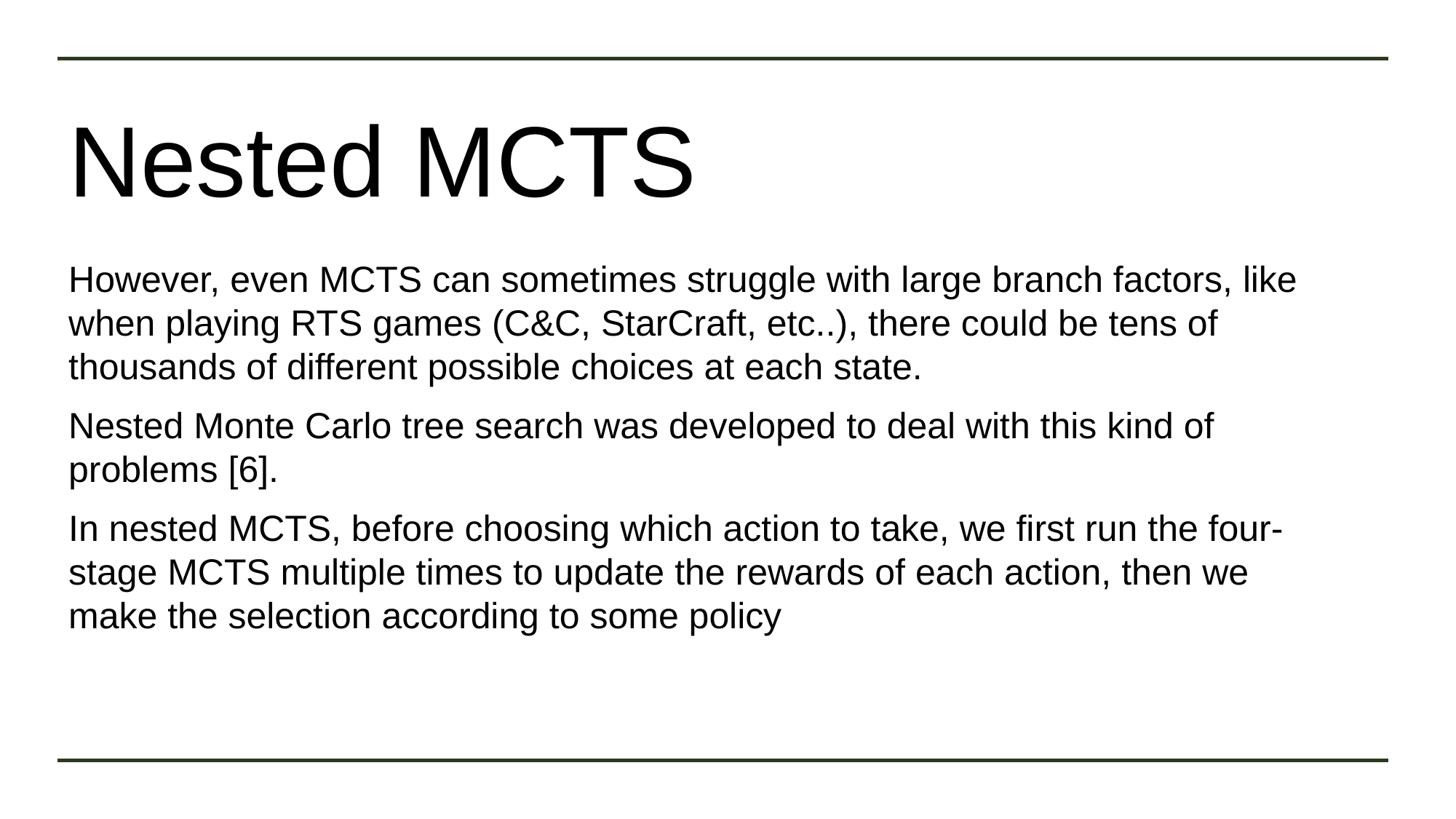

# Nested MCTS
However, even MCTS can sometimes struggle with large branch factors, like when playing RTS games (C&C, StarCraft, etc..), there could be tens of thousands of different possible choices at each state.
Nested Monte Carlo tree search was developed to deal with this kind of problems [6].
In nested MCTS, before choosing which action to take, we first run the four-stage MCTS multiple times to update the rewards of each action, then we make the selection according to some policy